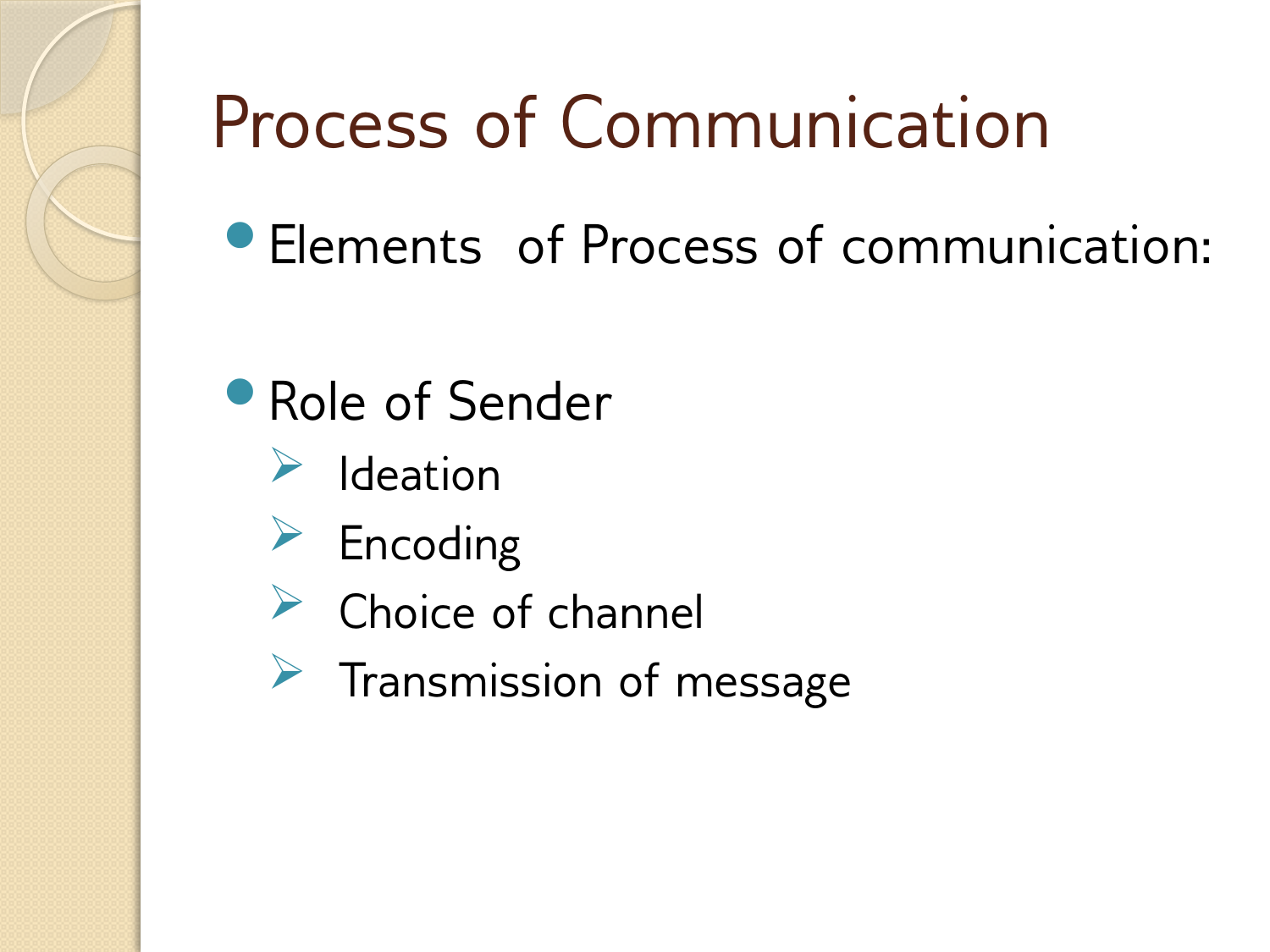

# Process of Communication
Elements  of Process of communication:

Role of Sender
Ideation
Encoding
Choice of channel
Transmission of message